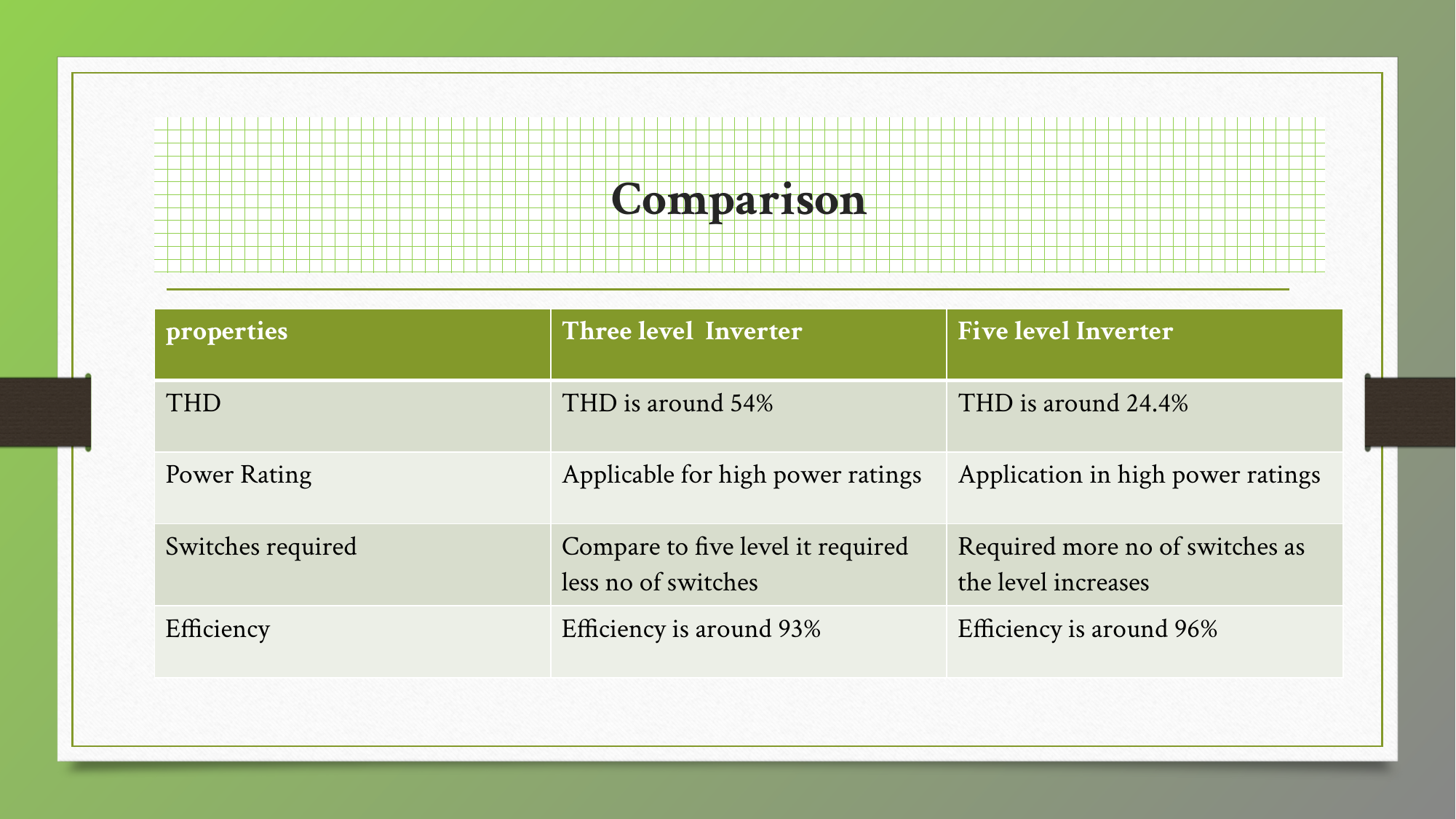

# Comparison
| properties | Three level Inverter | Five level Inverter |
| --- | --- | --- |
| THD | THD is around 54% | THD is around 24.4% |
| Power Rating | Applicable for high power ratings | Application in high power ratings |
| Switches required | Compare to five level it required less no of switches | Required more no of switches as the level increases |
| Efficiency | Efficiency is around 93% | Efficiency is around 96% |